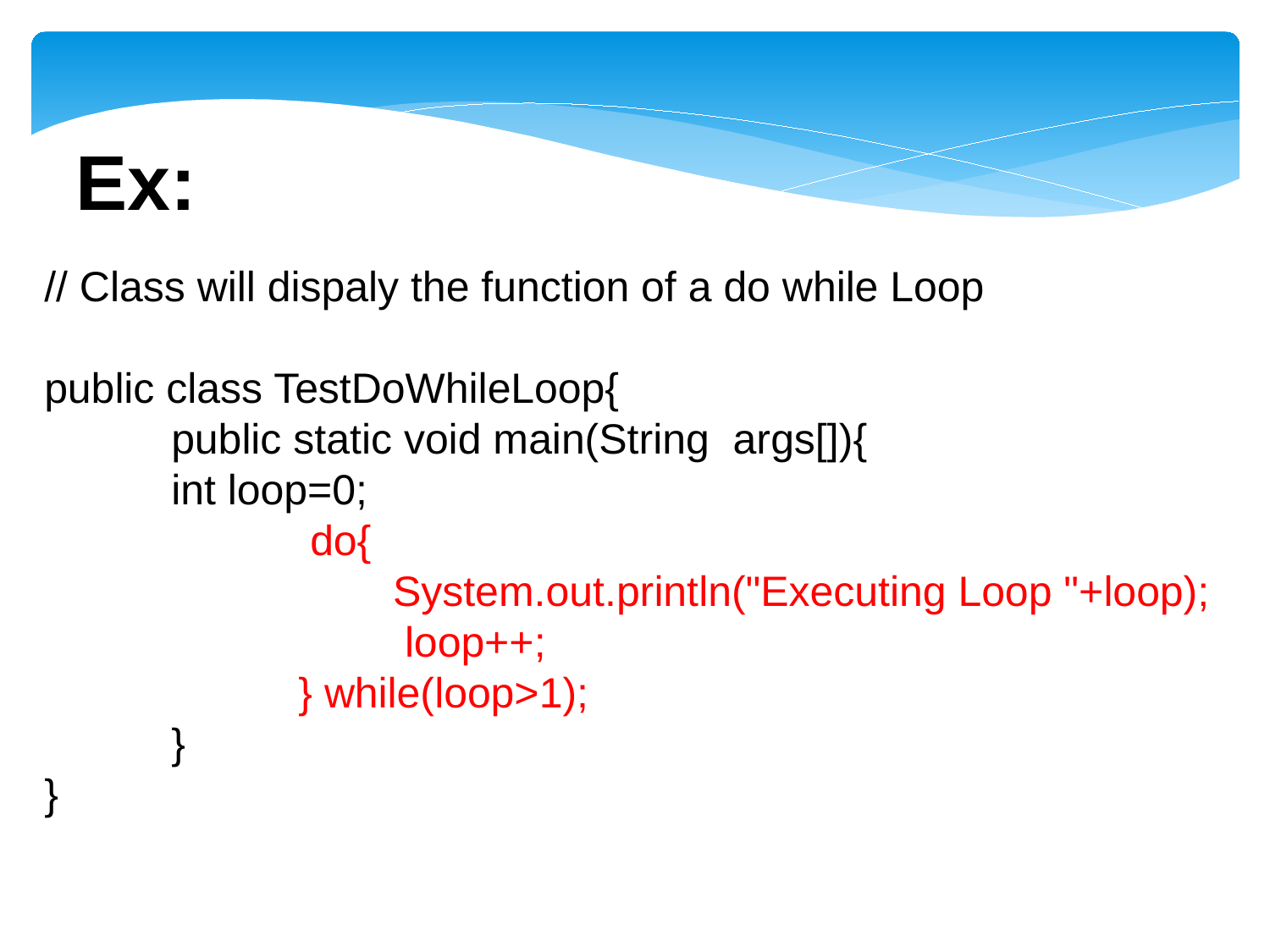

Ex:

// Class will dispaly the function of a do while Loop

public class TestDoWhileLoop{
	public static void main(String  args[]){
	int loop=0;
		 do{
		        System.out.println("Executing Loop "+loop);
		         loop++;
		} while(loop>1);
	}
}